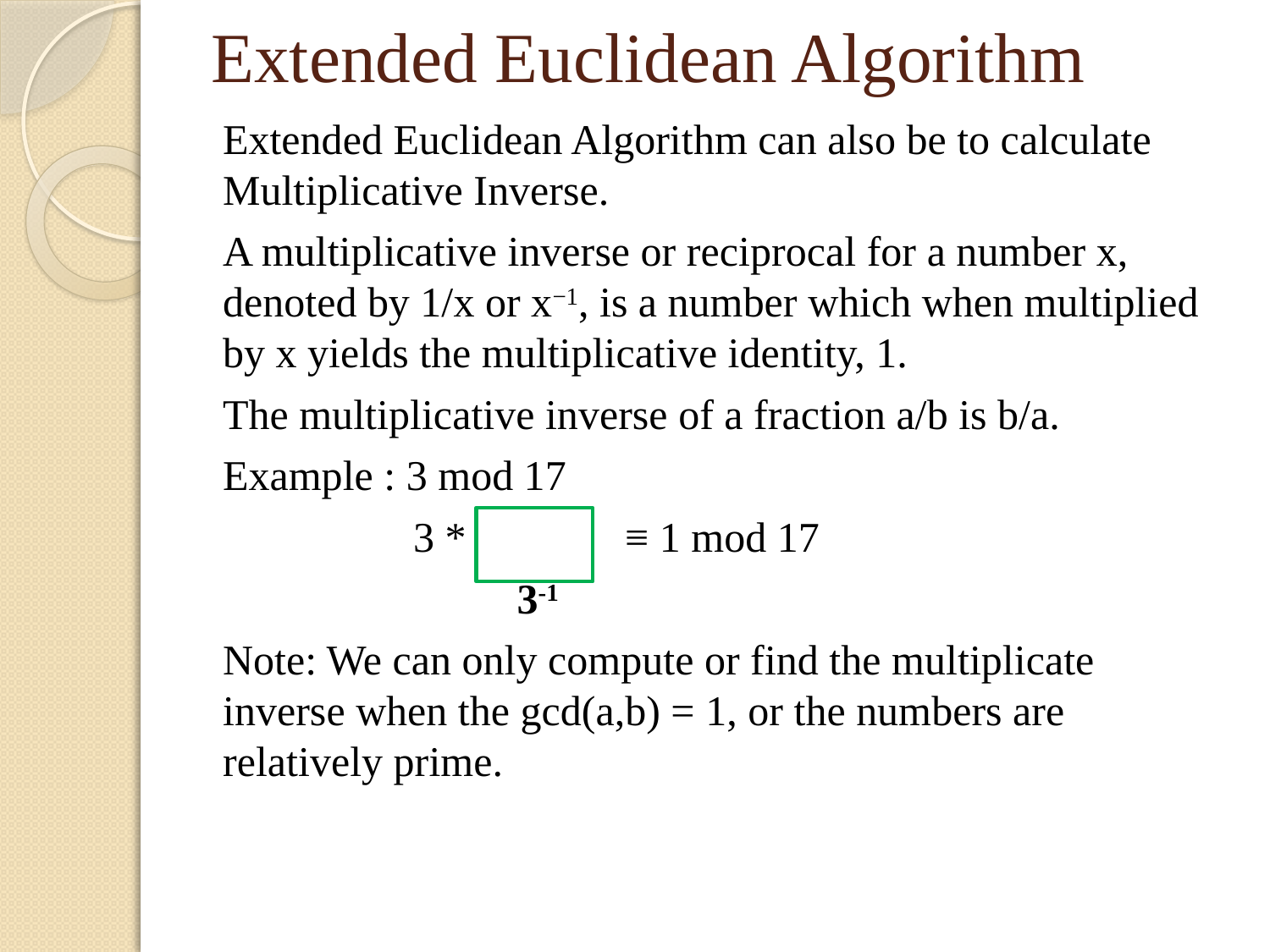

Extended Euclidean Algorithm
Extended Euclidean Algorithm can also be to calculate Multiplicative Inverse.
A multiplicative inverse or reciprocal for a number x, denoted by 1/x or x−1, is a number which when multiplied by x yields the multiplicative identity, 1.
The multiplicative inverse of a fraction a/b is b/a.
Example : 3 mod 17
	      3 *               ≡ 1 mod 17
		     3-1
Note: We can only compute or find the multiplicate inverse when the gcd(a,b) = 1, or the numbers are relatively prime.